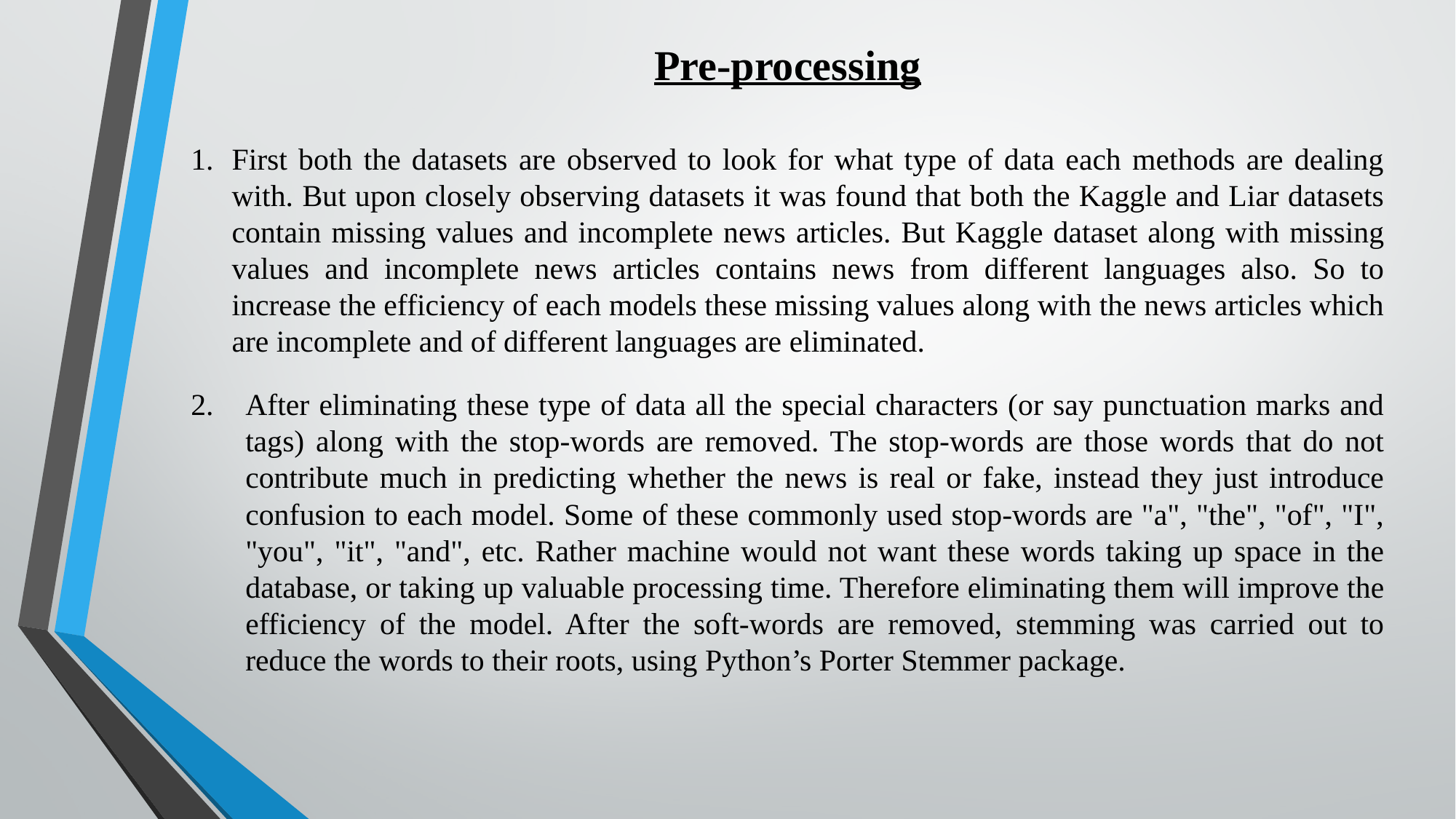

Pre-processing

First both the datasets are observed to look for what type of data each methods are dealing with. But upon closely observing datasets it was found that both the Kaggle and Liar datasets contain missing values and incomplete news articles. But Kaggle dataset along with missing values and incomplete news articles contains news from different languages also. So to increase the efficiency of each models these missing values along with the news articles which are incomplete and of different languages are eliminated.

After eliminating these type of data all the special characters (or say punctuation marks and tags) along with the stop-words are removed. The stop-words are those words that do not contribute much in predicting whether the news is real or fake, instead they just introduce confusion to each model. Some of these commonly used stop-words are "a", "the", "of", "I", "you", "it", "and", etc. Rather machine would not want these words taking up space in the database, or taking up valuable processing time. Therefore eliminating them will improve the efficiency of the model. After the soft-words are removed, stemming was carried out to reduce the words to their roots, using Python’s Porter Stemmer package.